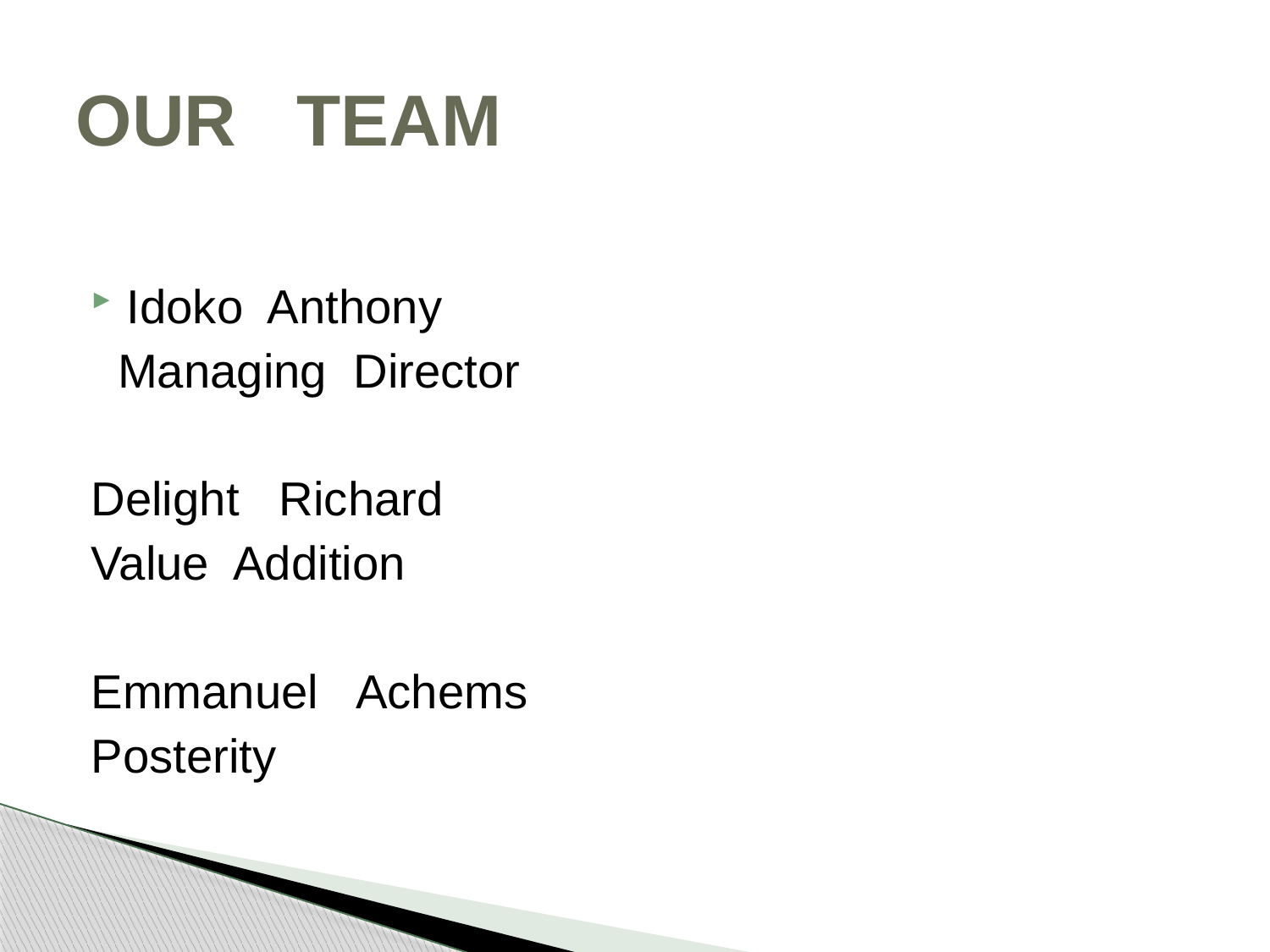

# OUR   TEAM

Idoko  Anthony
  Managing  Director

Delight   Richard
Value  Addition

Emmanuel   Achems
Posterity